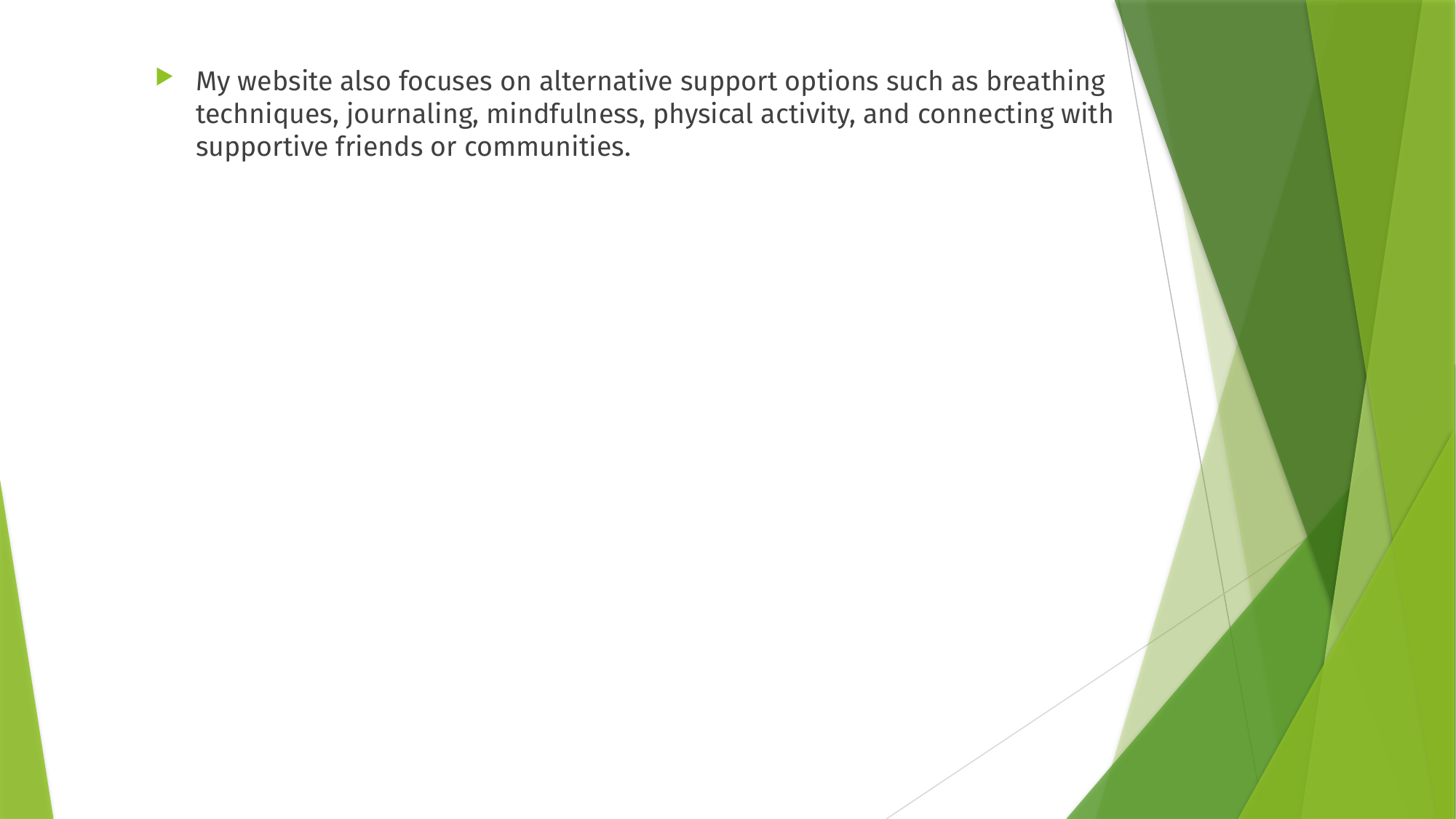

My website also focuses on alternative support options such as breathing techniques, journaling, mindfulness, physical activity, and connecting with supportive friends or communities.